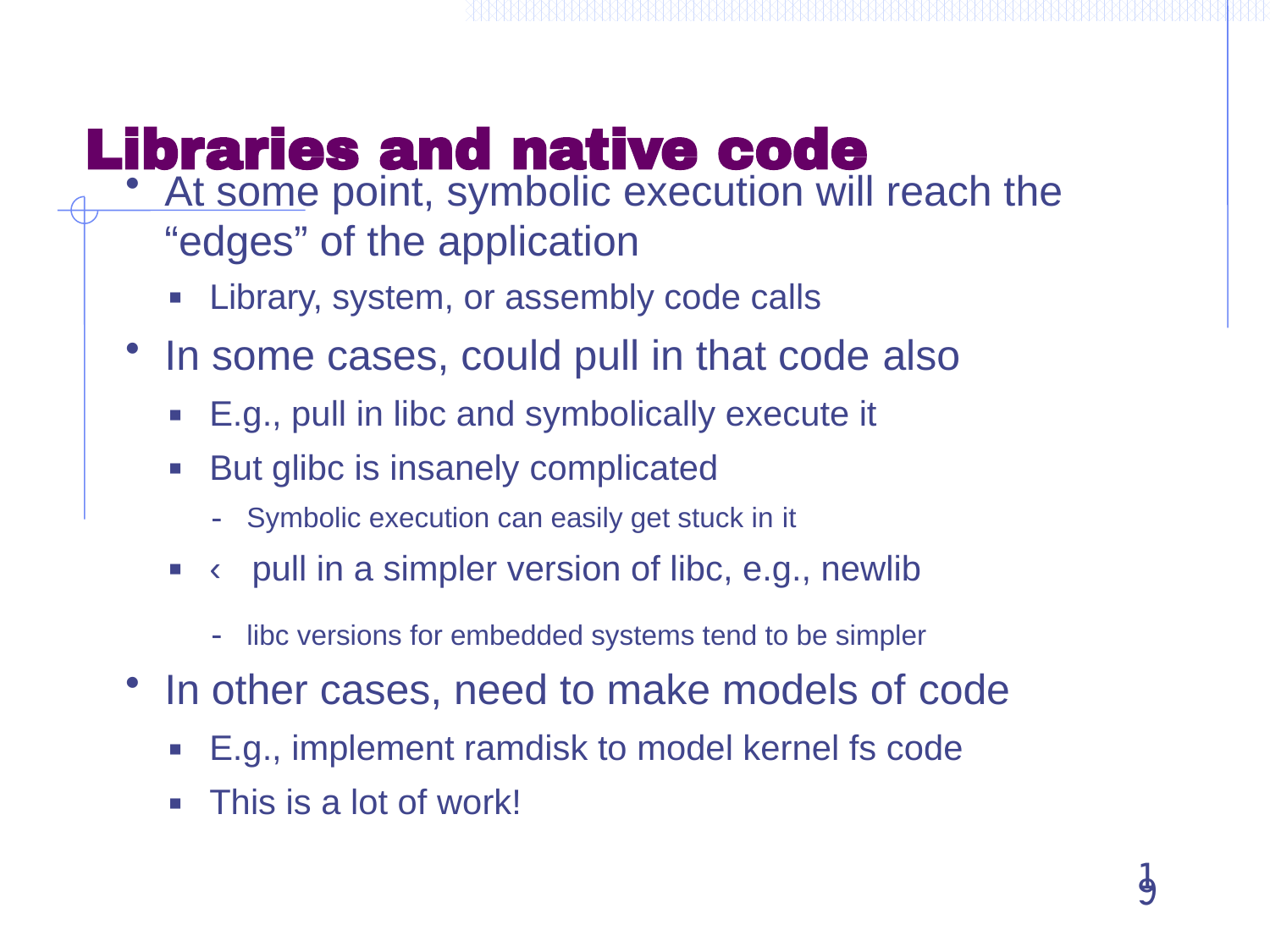

# Libraries and native code
At some point, symbolic execution will reach the  “edges” of the application
Library, system, or assembly code calls
■
In some cases, could pull in that code also
E.g., pull in libc and symbolically execute it  But glibc is insanely complicated
■
■
-
Symbolic execution can easily get stuck in it
‹ pull in a simpler version of libc, e.g., newlib
■
-
libc versions for embedded systems tend to be simpler
In other cases, need to make models of code
E.g., implement ramdisk to model kernel fs code  This is a lot of work!
■
■
19